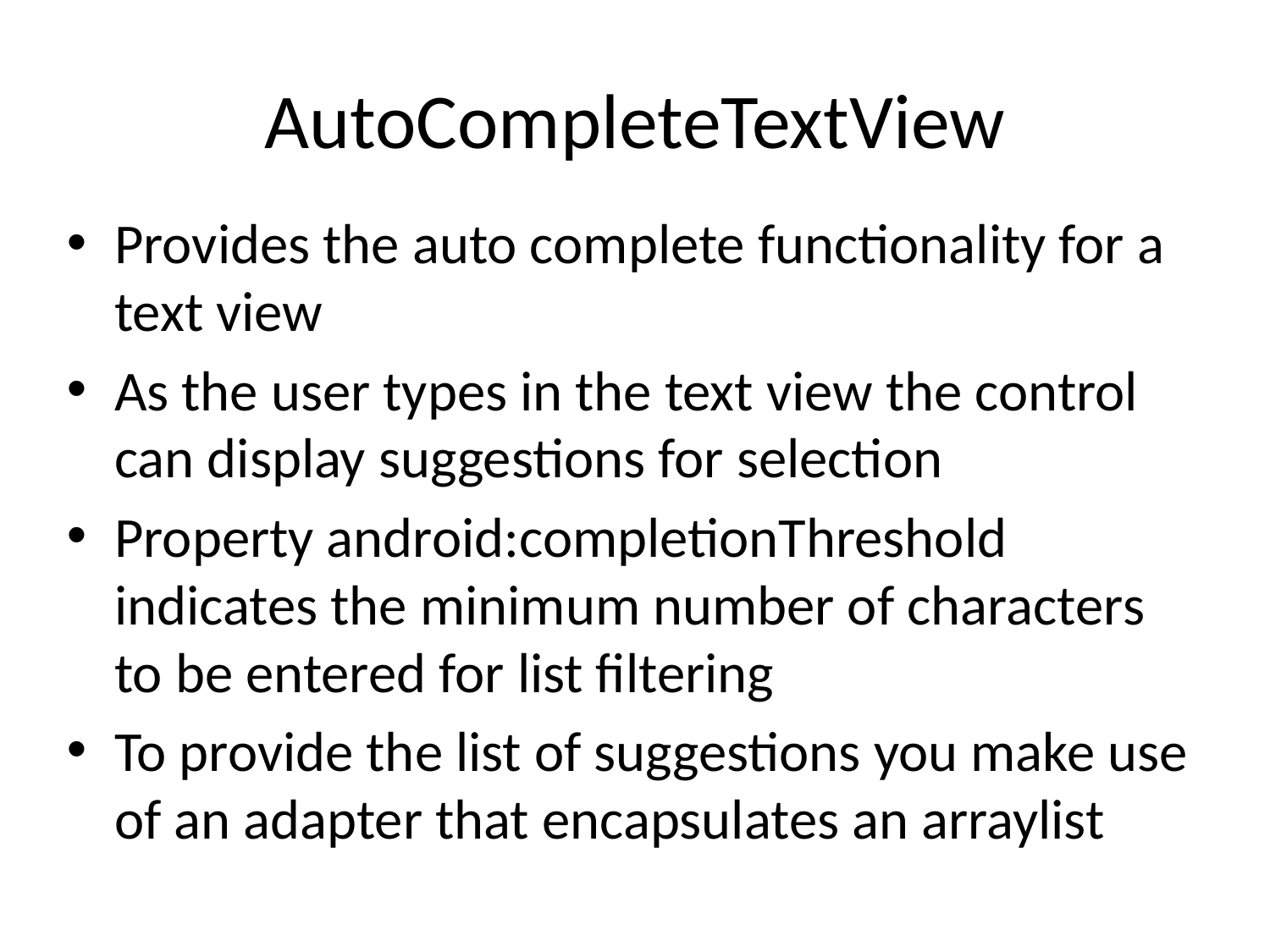

# AutoCompleteTextView
Provides the auto complete functionality for a text view
As the user types in the text view the control can display suggestions for selection
Property android:completionThreshold indicates the minimum number of characters to be entered for list filtering
To provide the list of suggestions you make use of an adapter that encapsulates an arraylist